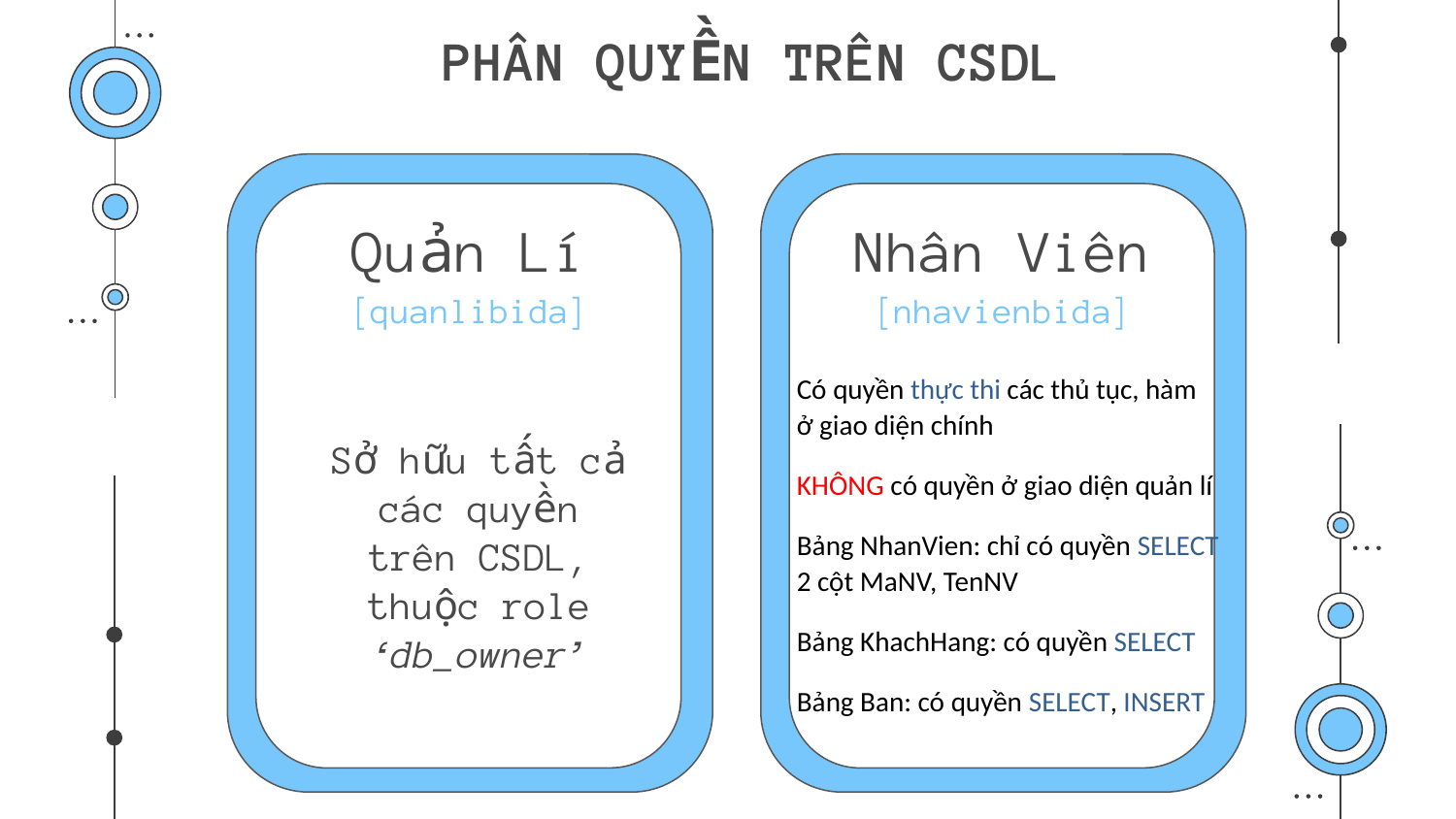

# PHÂN QUYỀN TRÊN CSDL

Quản Lí
Nhân Viên
[quanlibida]
[nhavienbida]
Có quyền thực thi các thủ tục, hàm ở giao diện chính
KHÔNG có quyền ở giao diện quản lí
Bảng NhanVien: chỉ có quyền SELECT 2 cột MaNV, TenNV
Bảng KhachHang: có quyền SELECT
Bảng Ban: có quyền SELECT, INSERT
Sở hữu tất cả các quyền trên CSDL, thuộc role ‘db_owner’